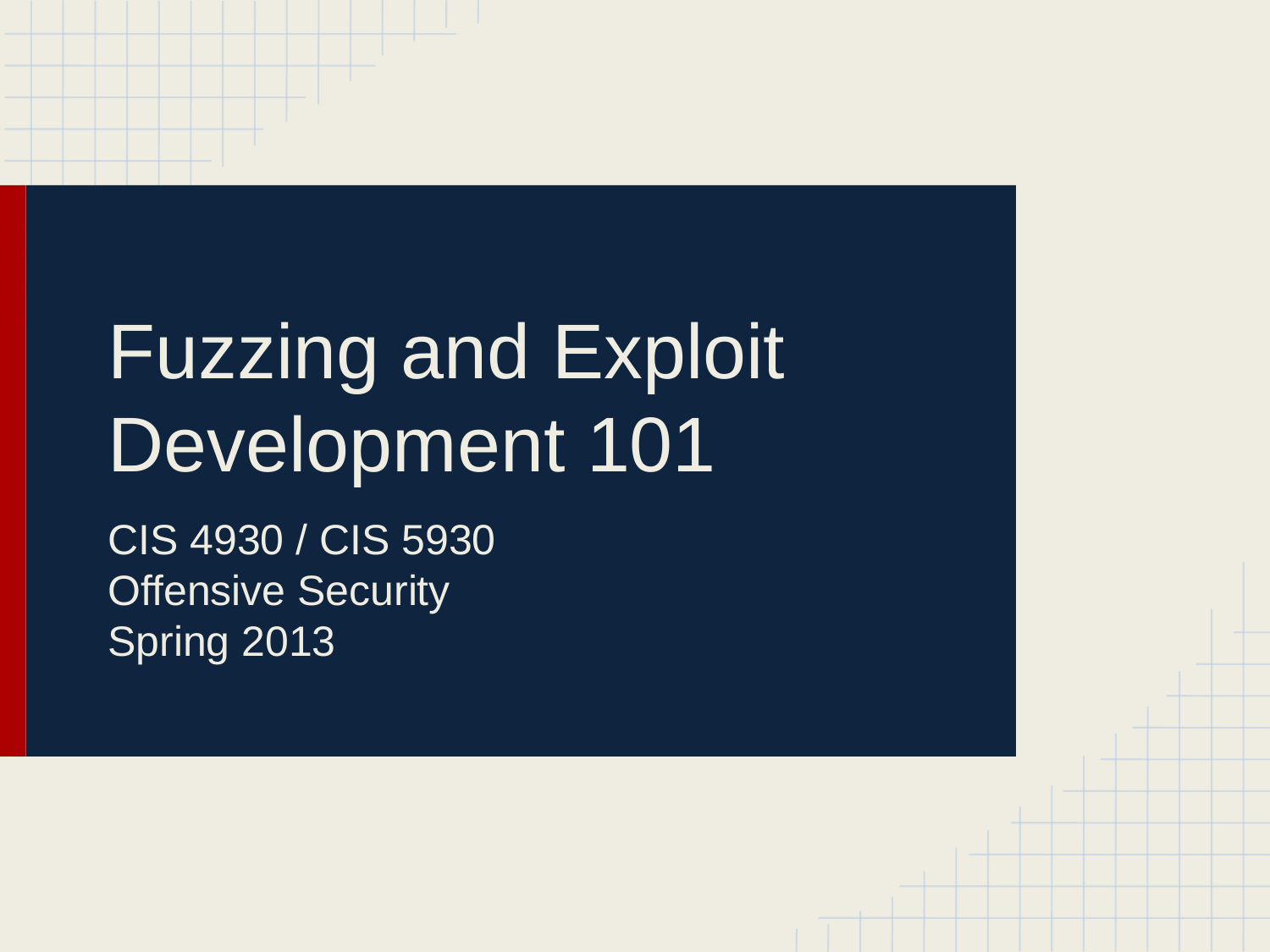

# Fuzzing and Exploit Development 101
CIS 4930 / CIS 5930
Offensive Security
Spring 2013